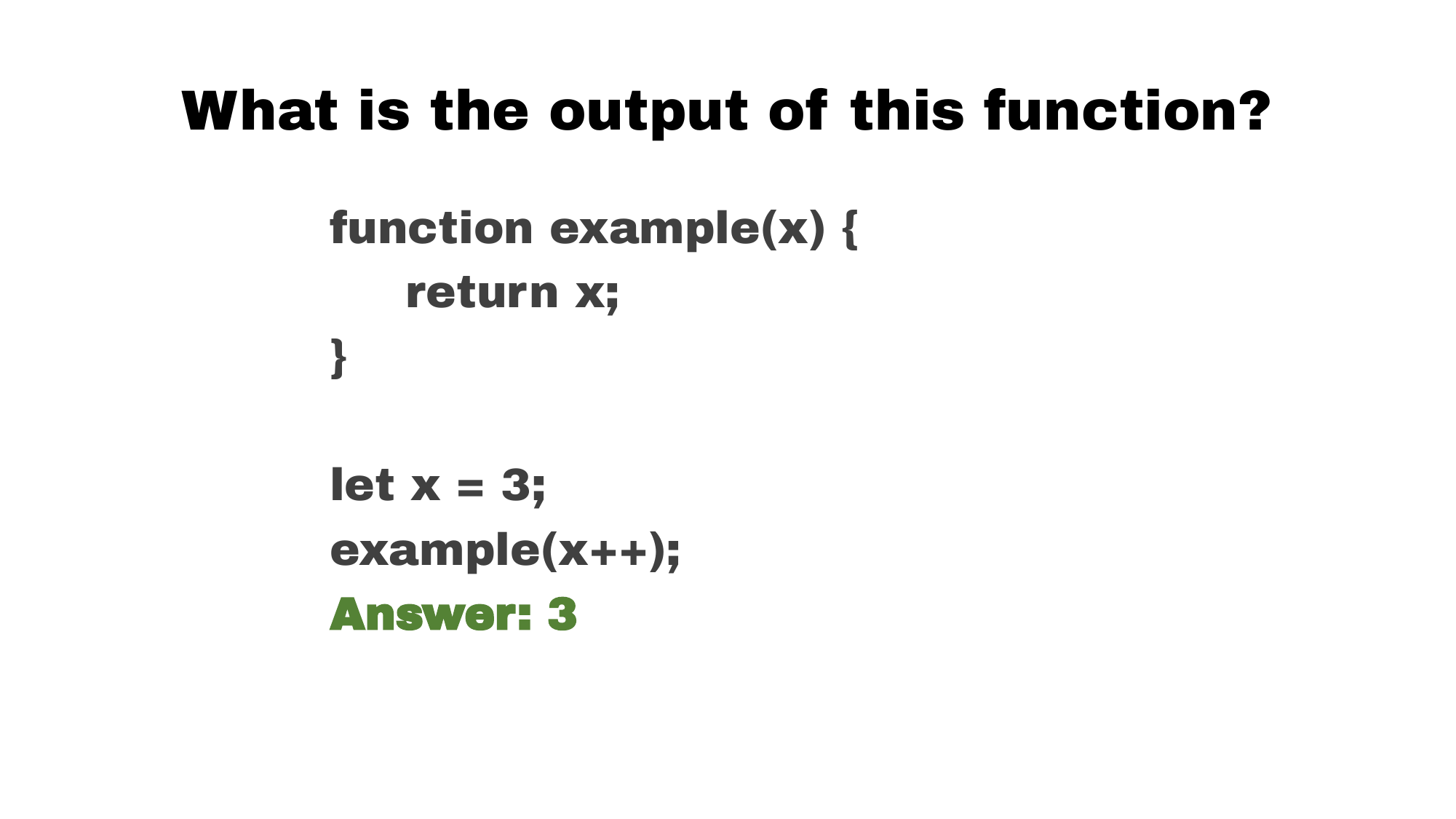

# What is the output of this function?
function example(x) {
     return x;
}

let x = 3;
example(x++);
Answer: 3